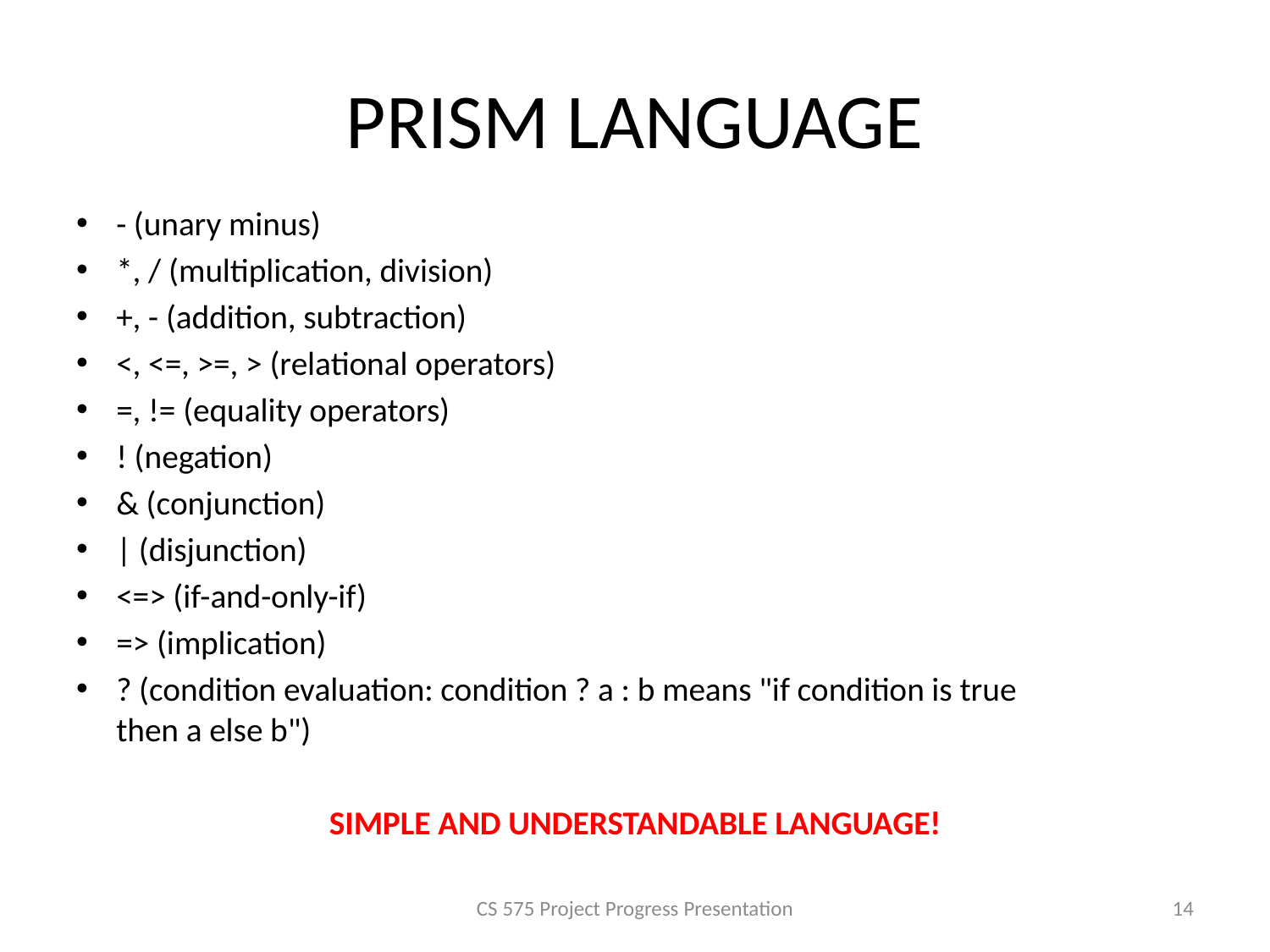

# PRISM LANGUAGE
- (unary minus)
*, / (multiplication, division)
+, - (addition, subtraction)
<, <=, >=, > (relational operators)
=, != (equality operators)
! (negation)
& (conjunction)
| (disjunction)
<=> (if-and-only-if)
=> (implication)
? (condition evaluation: condition ? a : b means "if condition is true then a else b")

SIMPLE AND UNDERSTANDABLE LANGUAGE!

CS 575 Project Progress Presentation
14